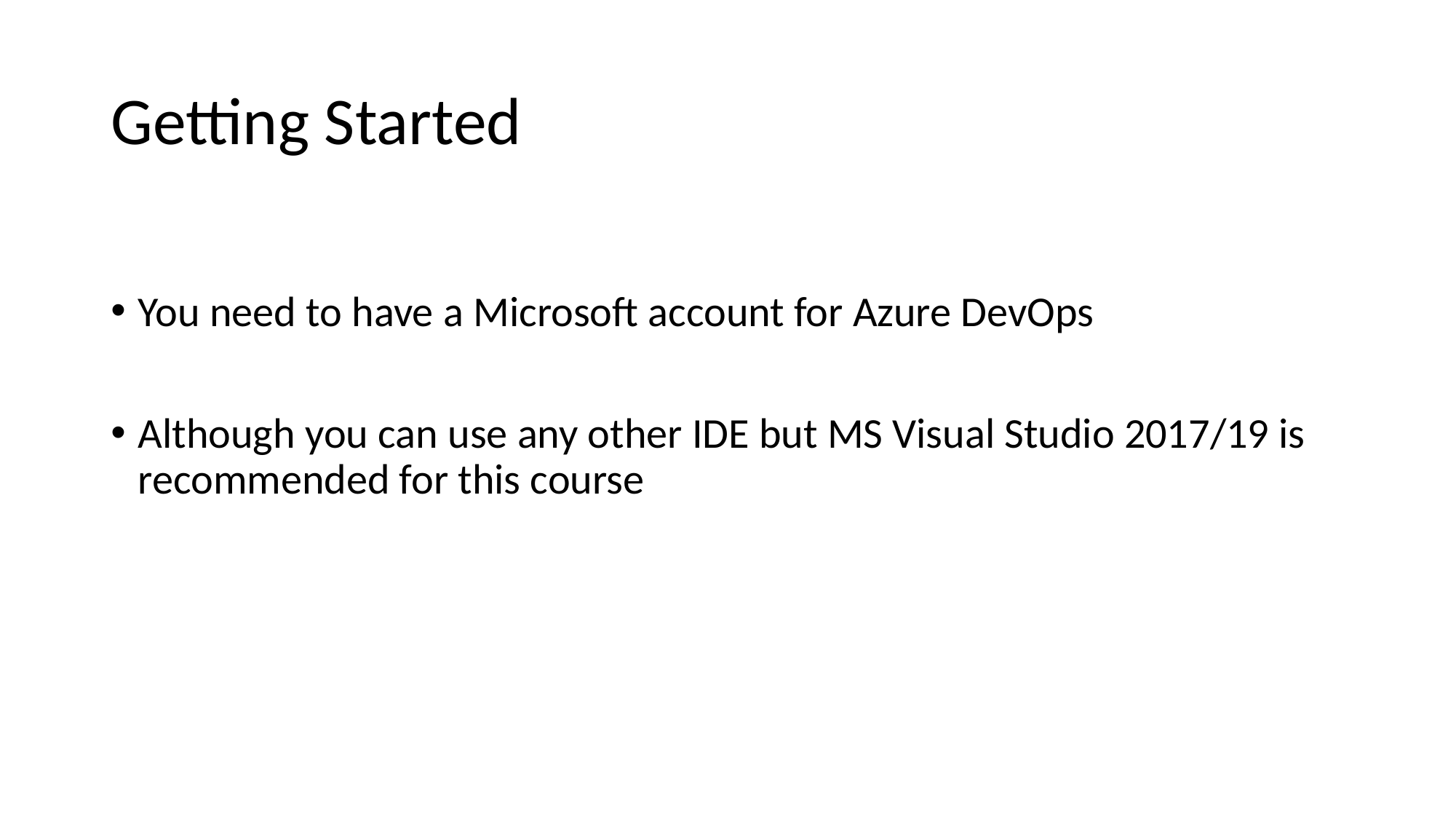

# Getting Started

You need to have a Microsoft account for Azure DevOps

Although you can use any other IDE but MS Visual Studio 2017/19 is recommended for this course